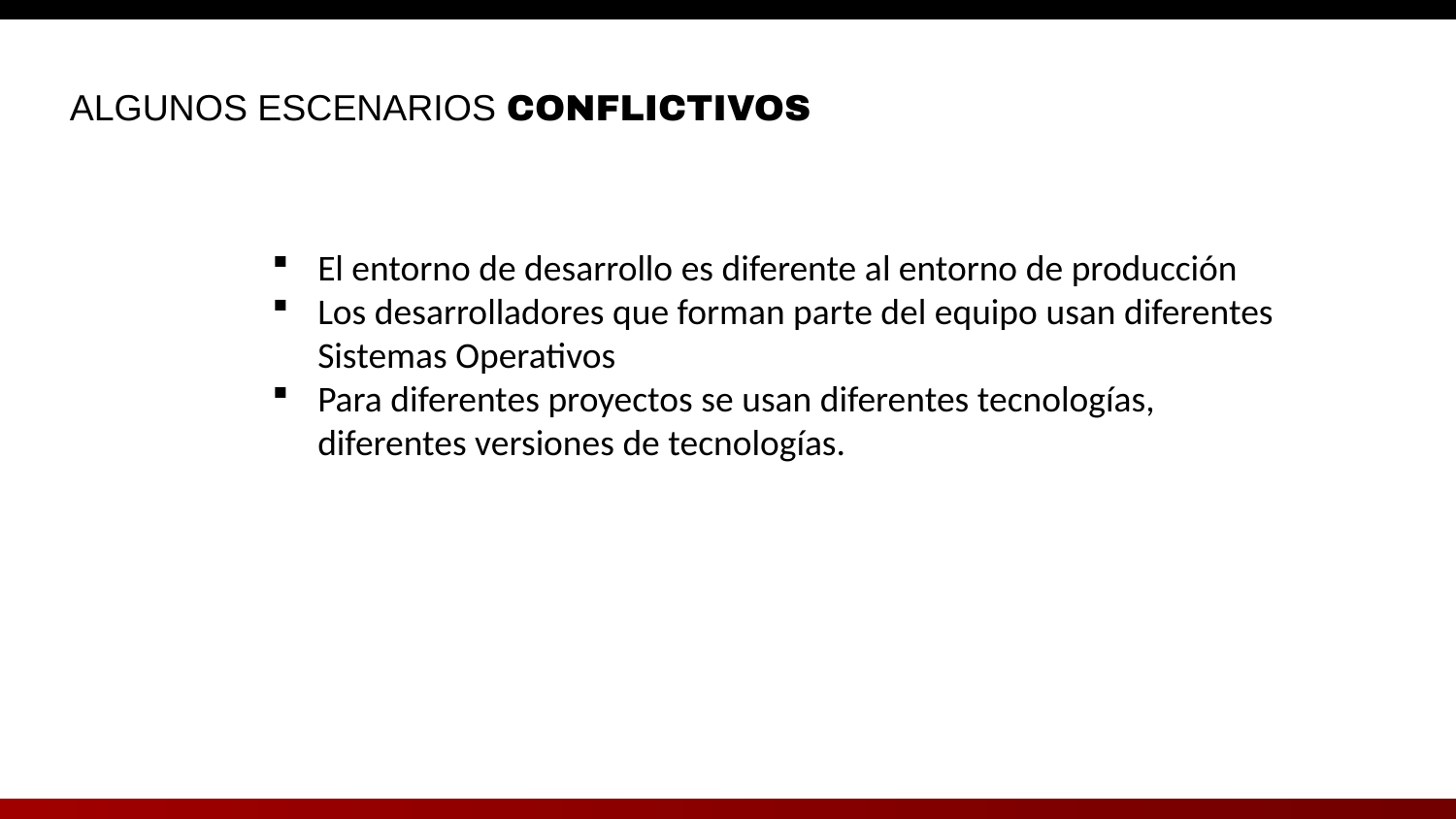

ALGUNOS ESCENARIOS CONFLICTIVOS
El entorno de desarrollo es diferente al entorno de producción
Los desarrolladores que forman parte del equipo usan diferentes Sistemas Operativos
Para diferentes proyectos se usan diferentes tecnologías, diferentes versiones de tecnologías.